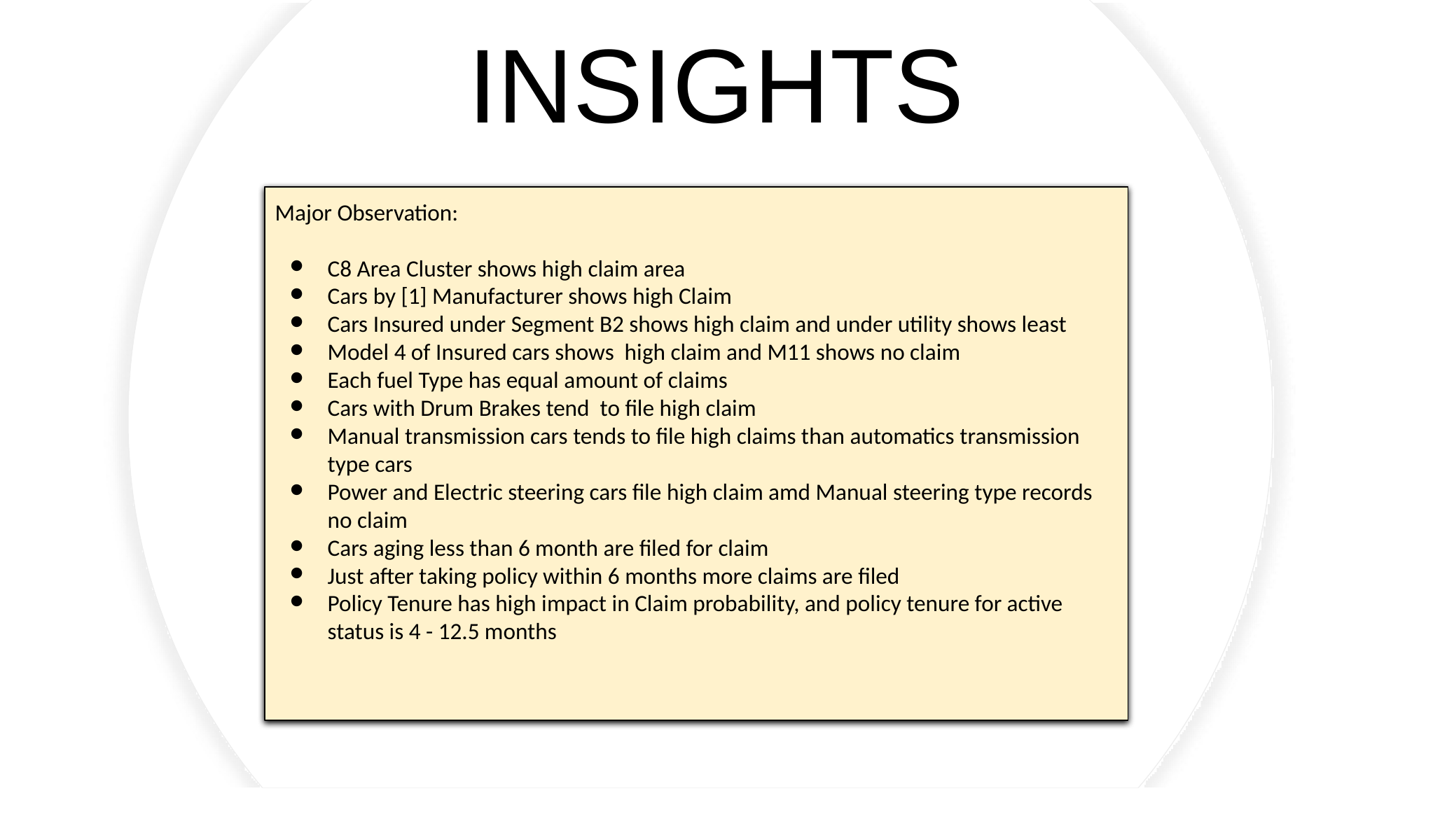

# INSIGHTS
Major Observation:

C8 Area Cluster shows high claim area
Cars by [1] Manufacturer shows high Claim
Cars Insured under Segment B2 shows high claim and under utility shows least
Model 4 of Insured cars shows  high claim and M11 shows no claim
Each fuel Type has equal amount of claims
Cars with Drum Brakes tend  to file high claim
Manual transmission cars tends to file high claims than automatics transmission type cars
Power and Electric steering cars file high claim amd Manual steering type records no claim
Cars aging less than 6 month are filed for claim
Just after taking policy within 6 months more claims are filed
Policy Tenure has high impact in Claim probability, and policy tenure for active status is 4 - 12.5 months